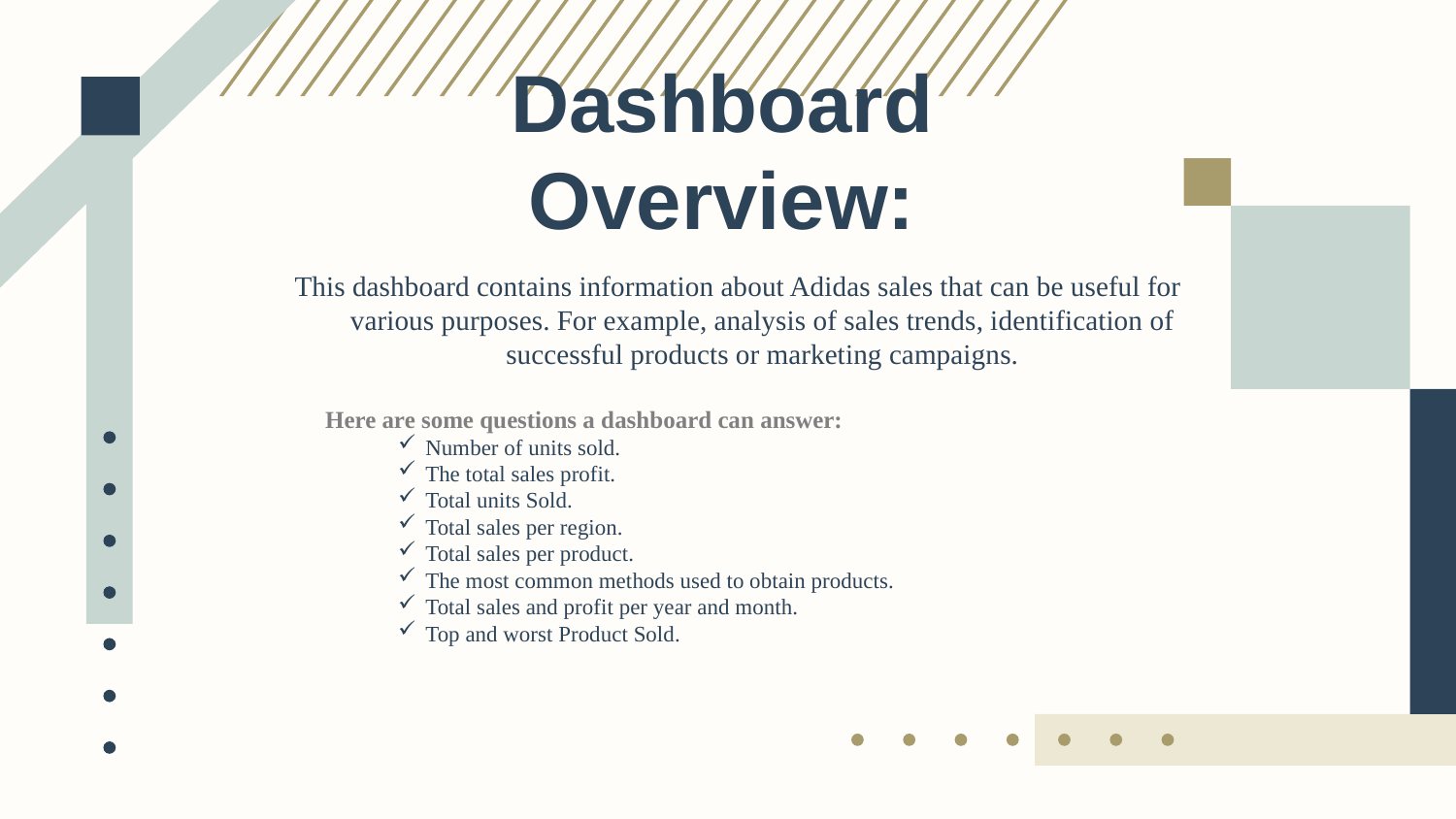

# Dashboard Overview:

This dashboard contains information about Adidas sales that can be useful for various purposes. For example, analysis of sales trends, identification of successful products or marketing campaigns.

Here are some questions a dashboard can answer:
Number of units sold.
The total sales profit.
Total units Sold.
Total sales per region.
Total sales per product.
The most common methods used to obtain products.
Total sales and profit per year and month.
Top and worst Product Sold.